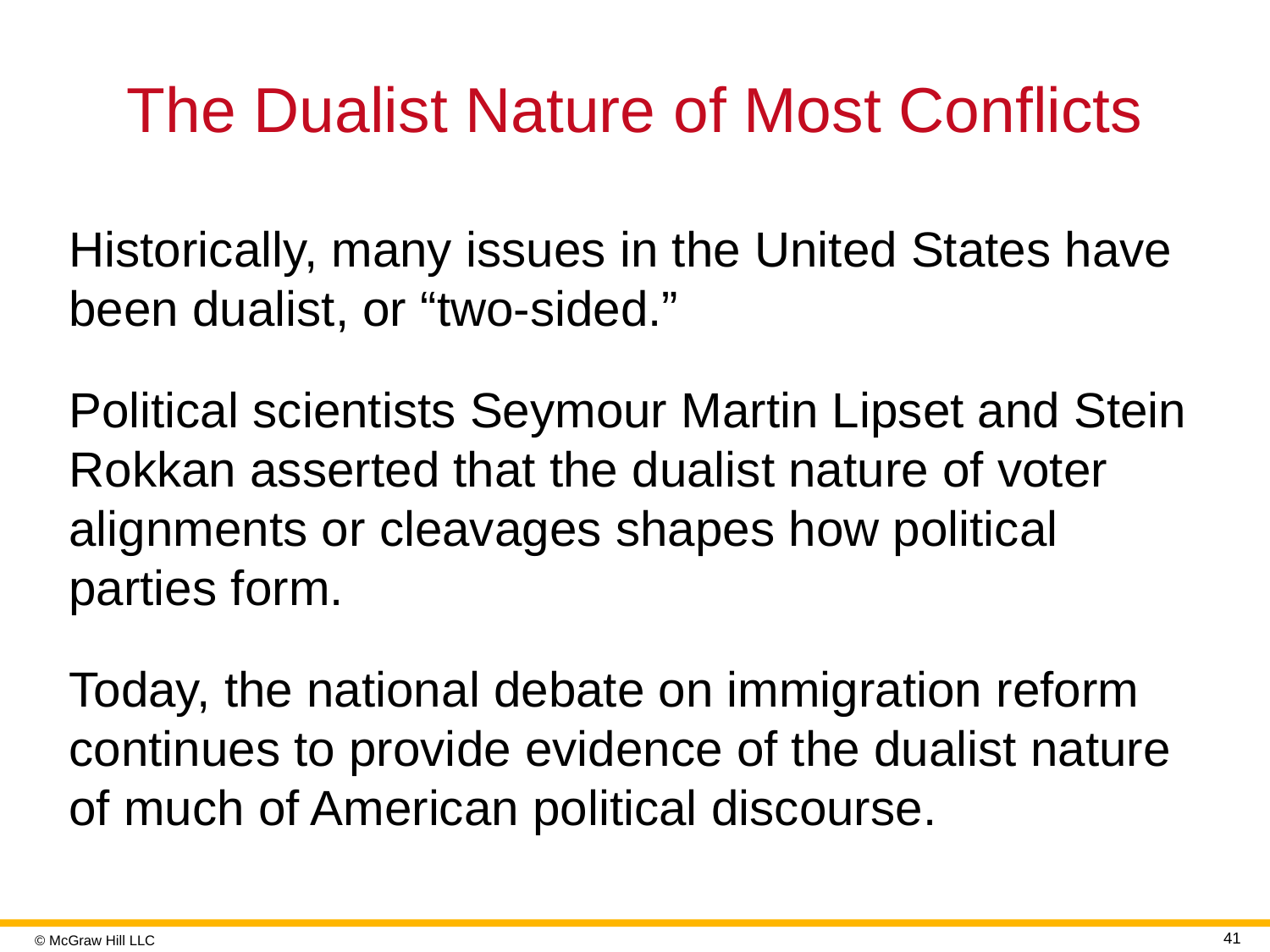

# The Dualist Nature of Most Conflicts
Historically, many issues in the United States have been dualist, or “two-sided.”
Political scientists Seymour Martin Lipset and Stein Rokkan asserted that the dualist nature of voter alignments or cleavages shapes how political parties form.
Today, the national debate on immigration reform continues to provide evidence of the dualist nature of much of American political discourse.
41